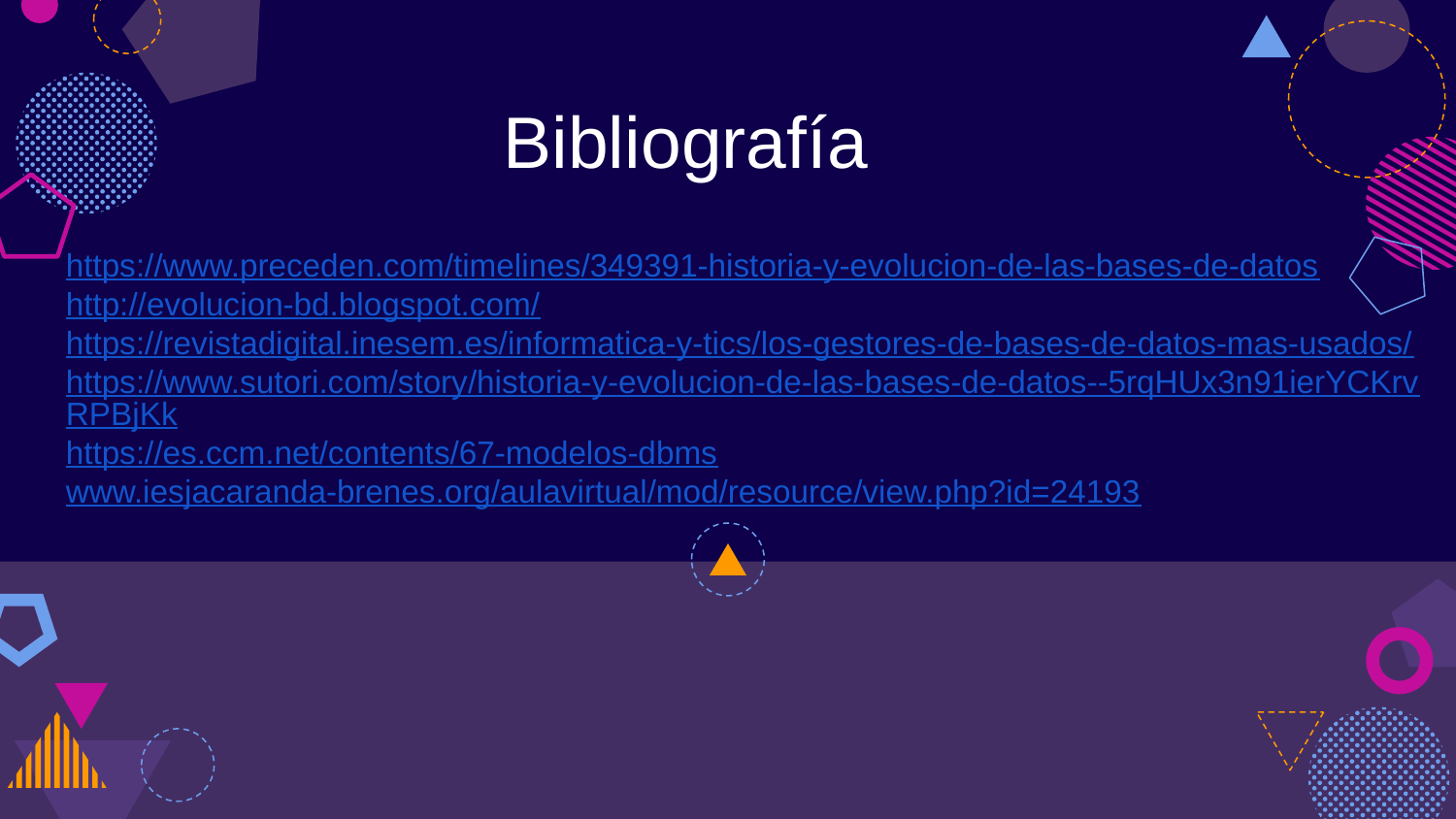

Bibliografía
https://www.preceden.com/timelines/349391-historia-y-evolucion-de-las-bases-de-datos
http://evolucion-bd.blogspot.com/
https://revistadigital.inesem.es/informatica-y-tics/los-gestores-de-bases-de-datos-mas-usados/
https://www.sutori.com/story/historia-y-evolucion-de-las-bases-de-datos--5rqHUx3n91ierYCKrvRPBjKk
https://es.ccm.net/contents/67-modelos-dbms
www.iesjacaranda-brenes.org/aulavirtual/mod/resource/view.php?id=24193